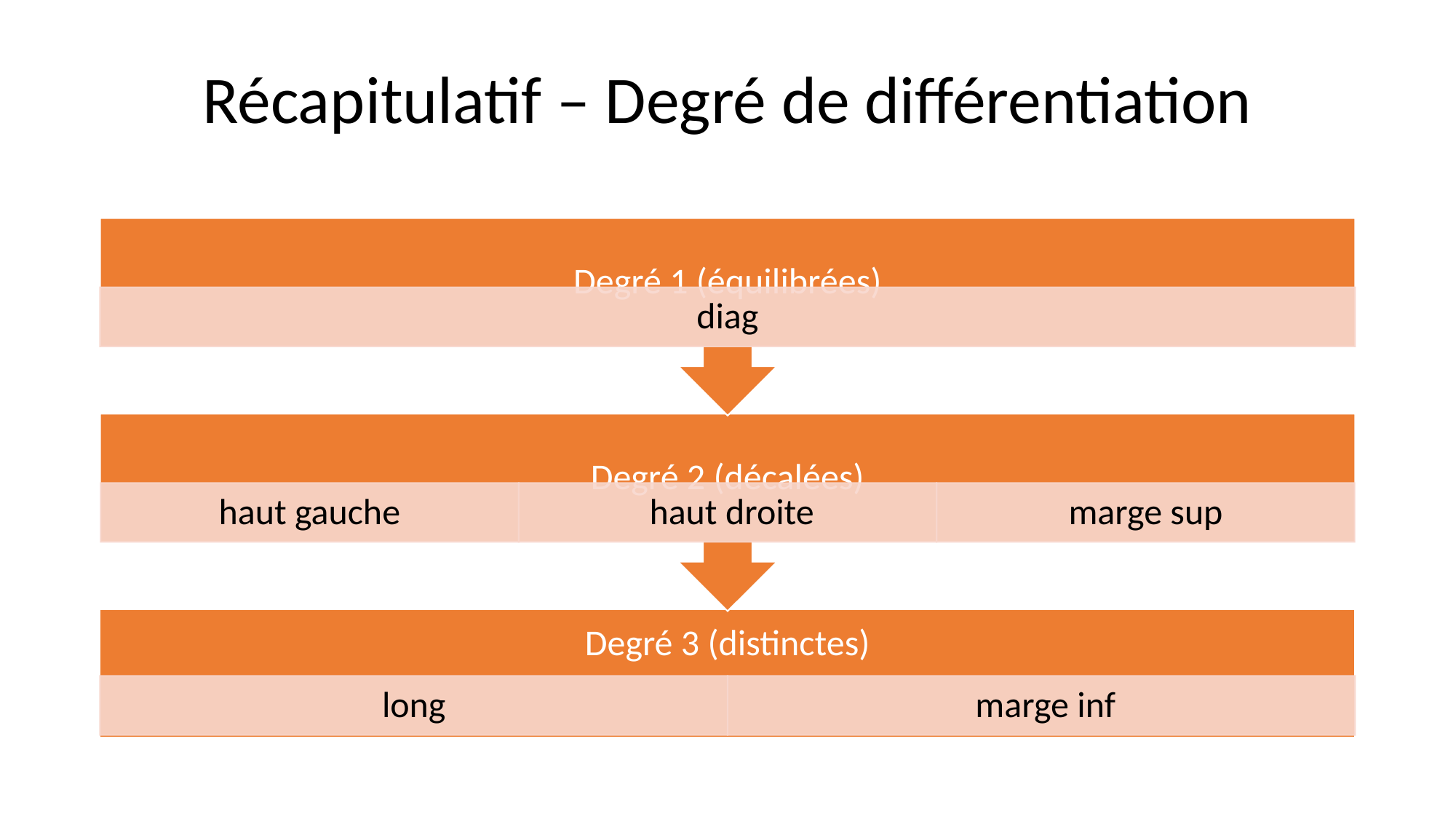

# Récapitulatif – Degré de différentiation
Degré 3 (distinctes)
long
 marge inf
Degré 2 (décalées)
haut gauche
 haut droite
marge sup
Degré 1 (équilibrées)
diag